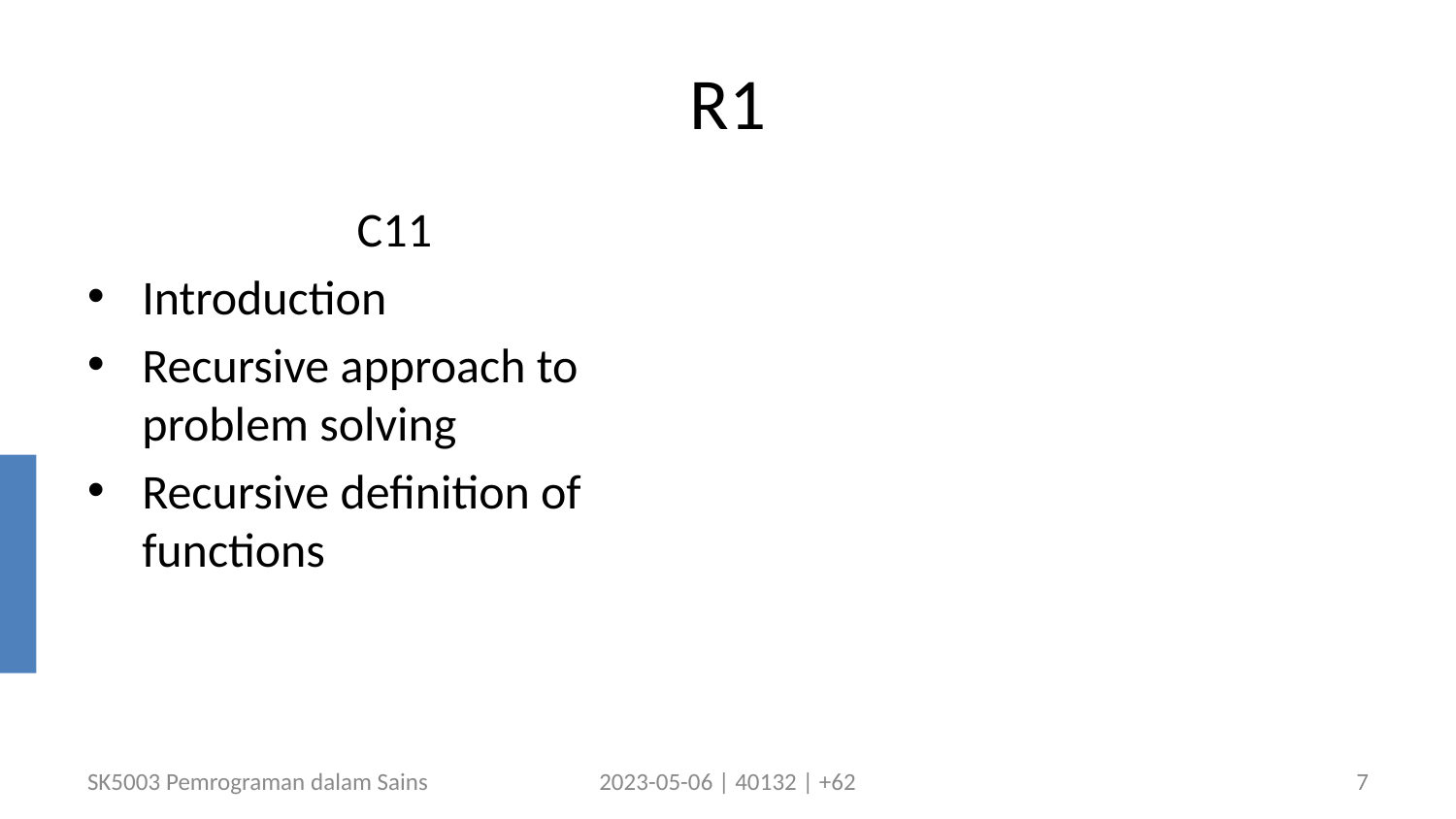

# R1
C11
Introduction
Recursive approach to problem solving
Recursive definition of functions

SK5003 Pemrograman dalam Sains
2023-05-06 | 40132 | +62
7